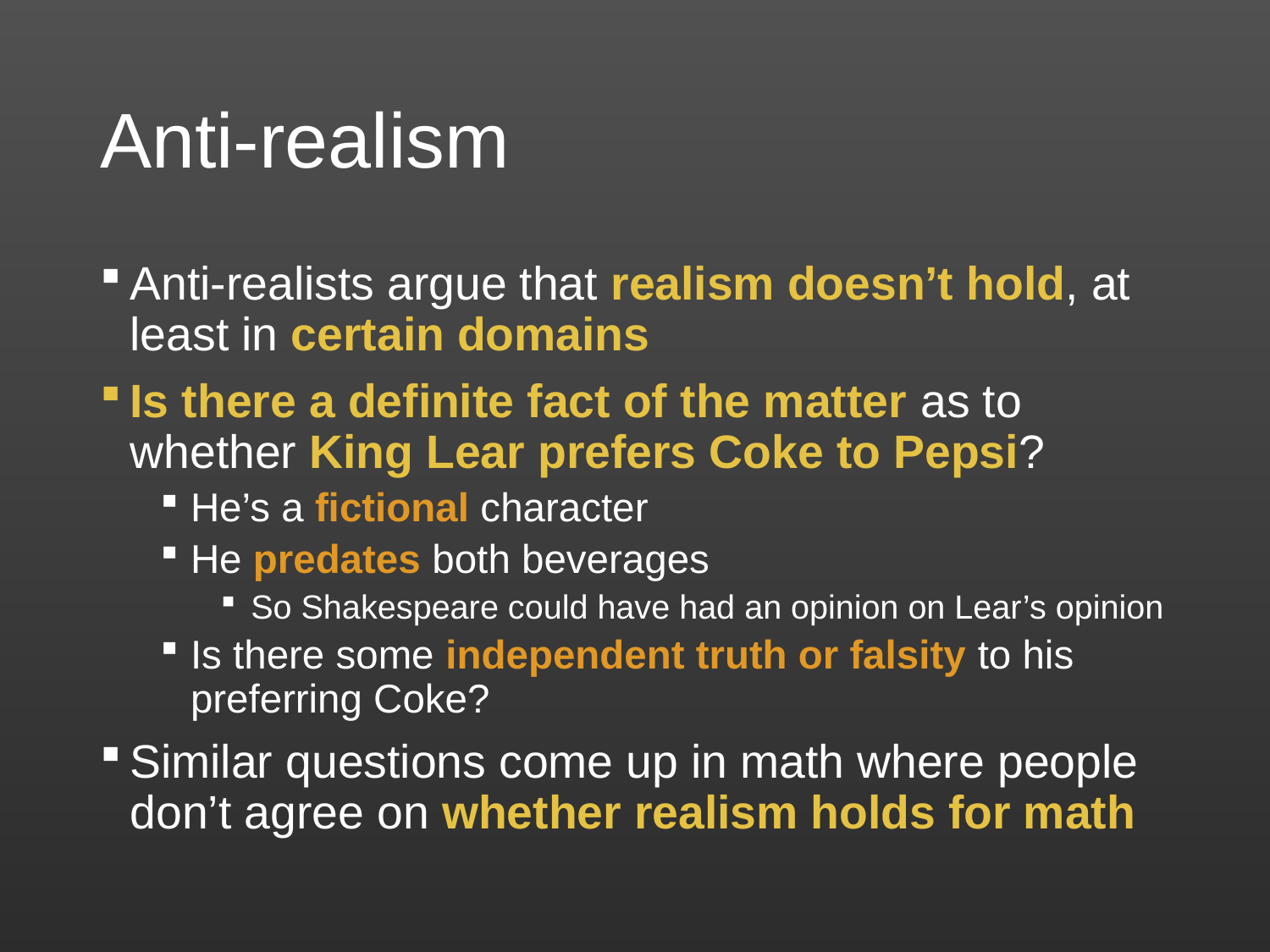

# Anti-realism
Anti-realists argue that realism doesn’t hold, at least in certain domains
Is there a definite fact of the matter as to whether King Lear prefers Coke to Pepsi?
He’s a fictional character
He predates both beverages
So Shakespeare could have had an opinion on Lear’s opinion
Is there some independent truth or falsity to his preferring Coke?
Similar questions come up in math where people don’t agree on whether realism holds for math